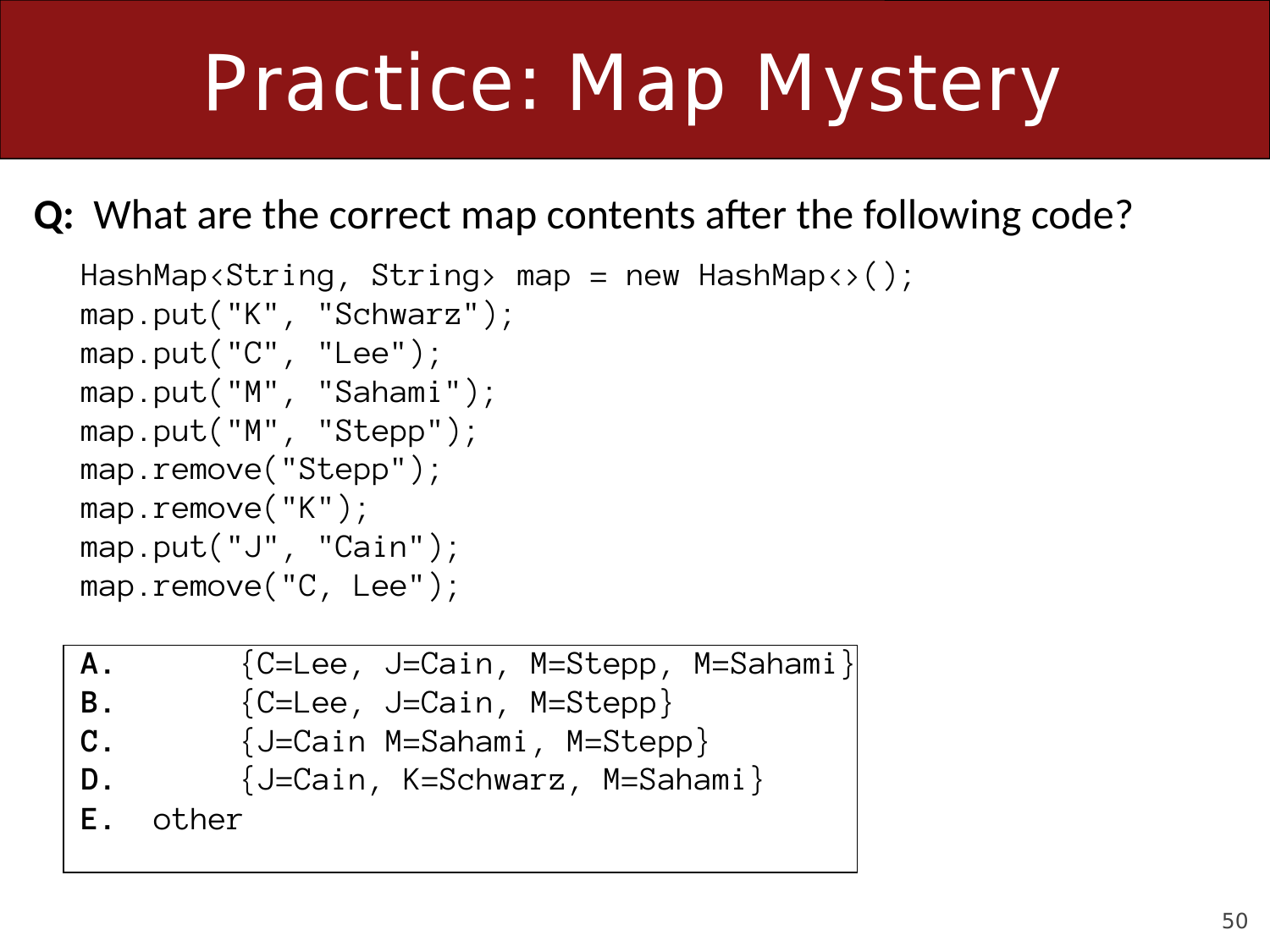

# Practice: Map Mystery
Q:  What are the correct map contents after the following code?

HashMap<String, String> map = new HashMap<>();
map.put("K", "Schwarz");
map.put("C", "Lee");
map.put("M", "Sahami");
map.put("M", "Stepp");
map.remove("Stepp");
map.remove("K");
map.put("J", "Cain");
map.remove("C, Lee");

A.	{C=Lee, J=Cain, M=Stepp, M=Sahami}
B.	{C=Lee, J=Cain, M=Stepp}
C.	{J=Cain M=Sahami, M=Stepp}
D.	{J=Cain, K=Schwarz, M=Sahami}
E.  other